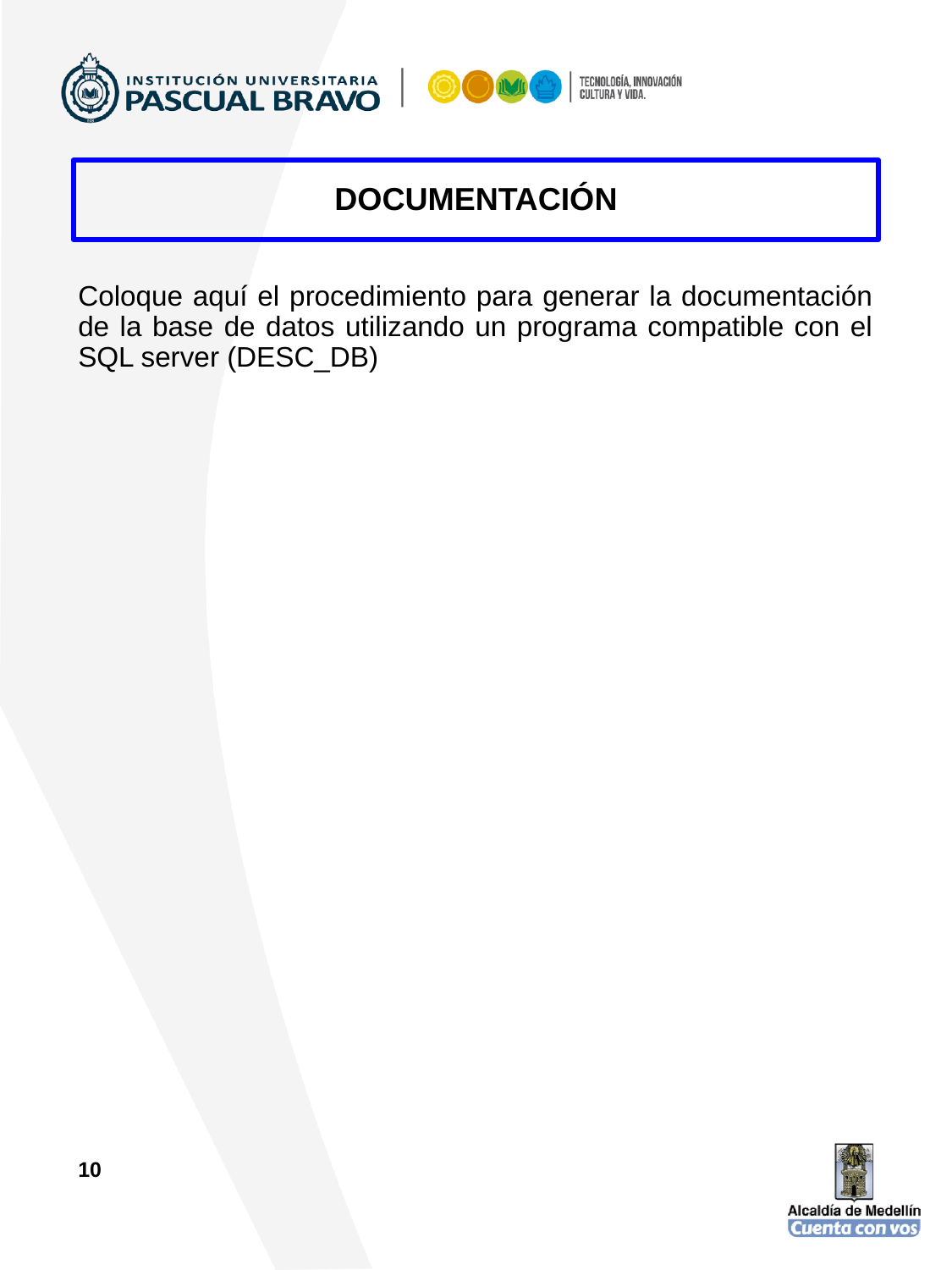

DOCUMENTACIÓN
Coloque aquí el procedimiento para generar la documentación de la base de datos utilizando un programa compatible con el SQL server (DESC_DB)

10